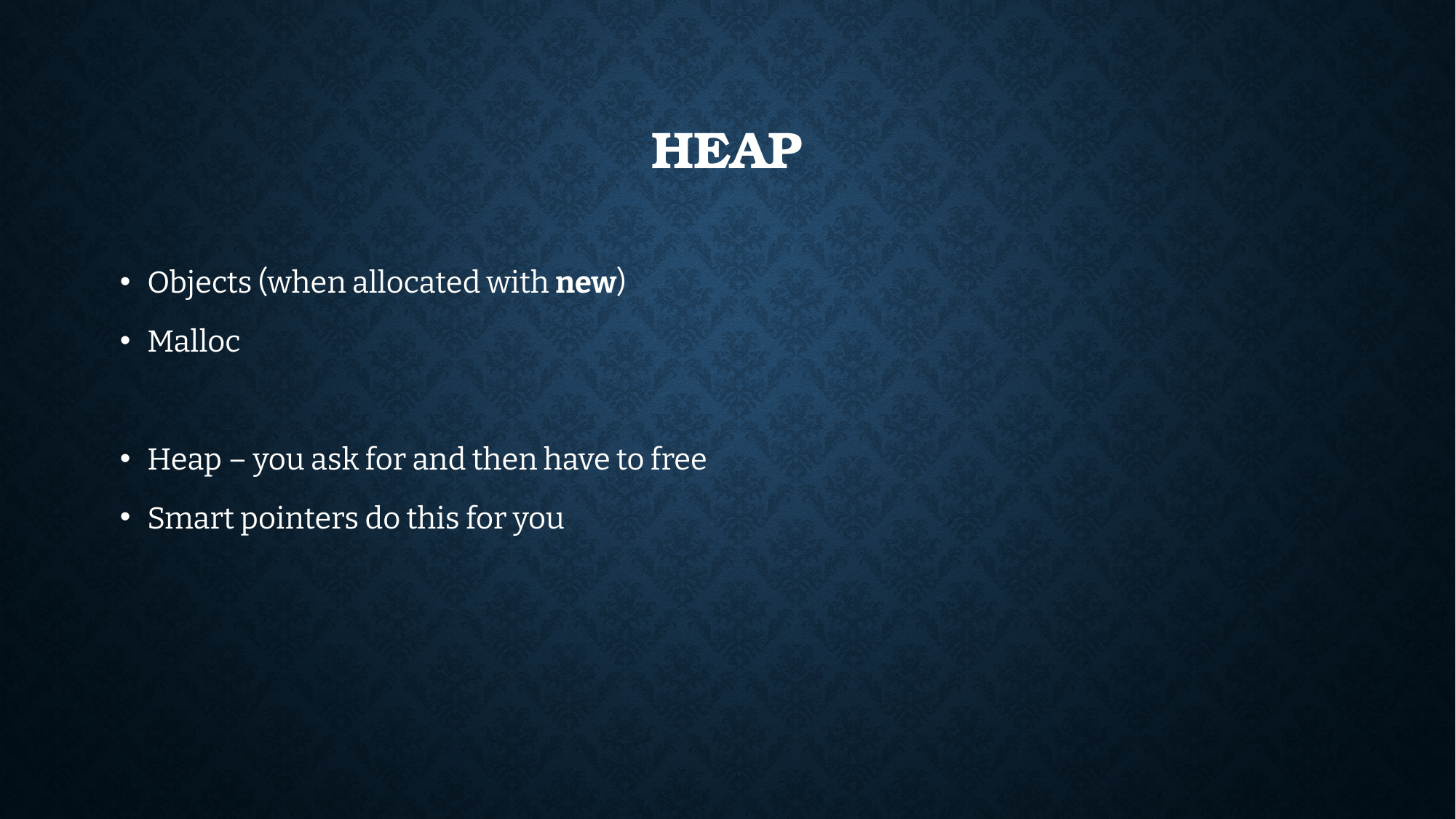

# heap
Objects (when allocated with new)
Malloc

Heap – you ask for and then have to free
Smart pointers do this for you